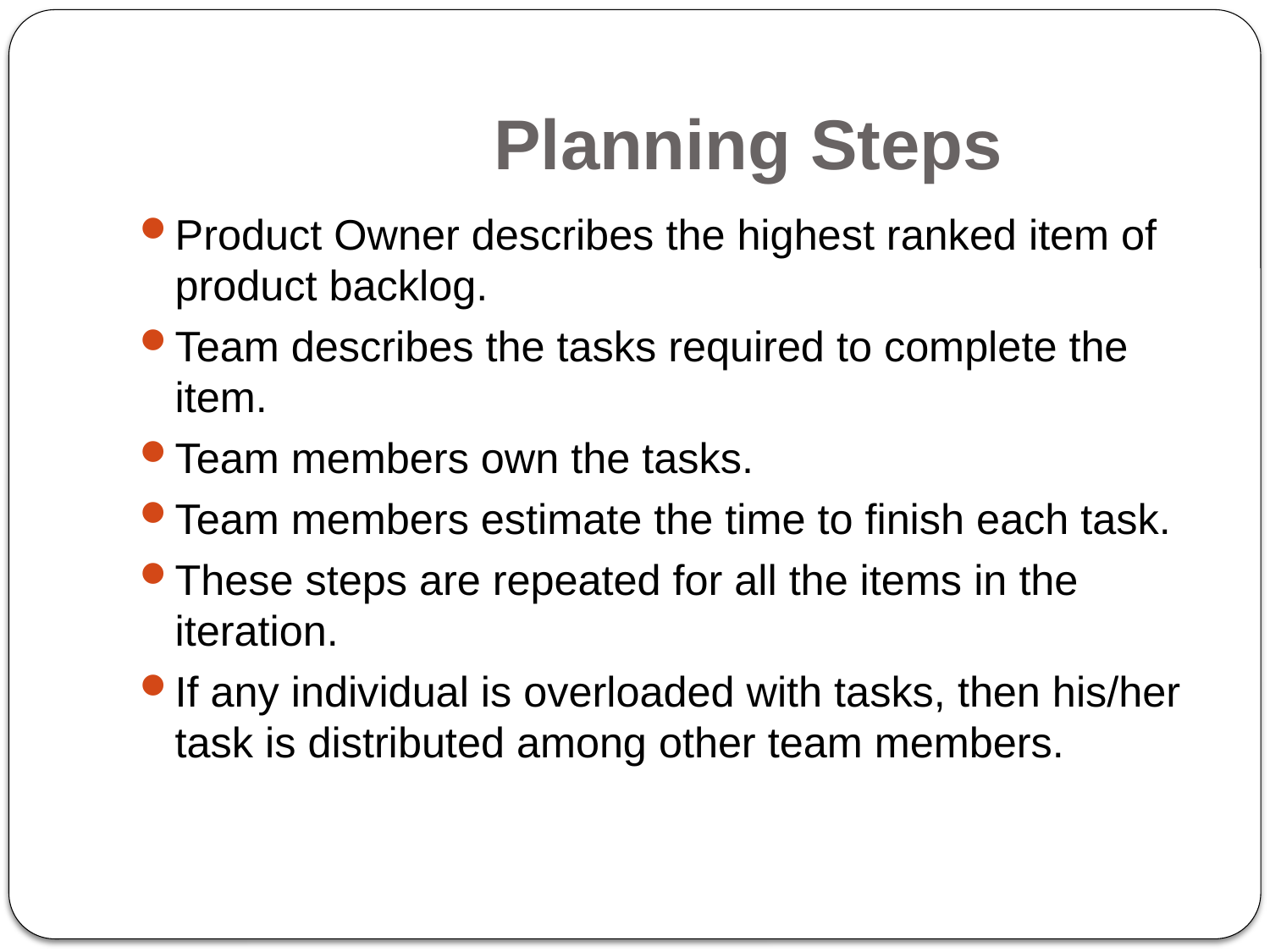

# Planning Steps
Product Owner describes the highest ranked item of product backlog.
Team describes the tasks required to complete the item.
Team members own the tasks.
Team members estimate the time to finish each task.
These steps are repeated for all the items in the iteration.
If any individual is overloaded with tasks, then his/her task is distributed among other team members.